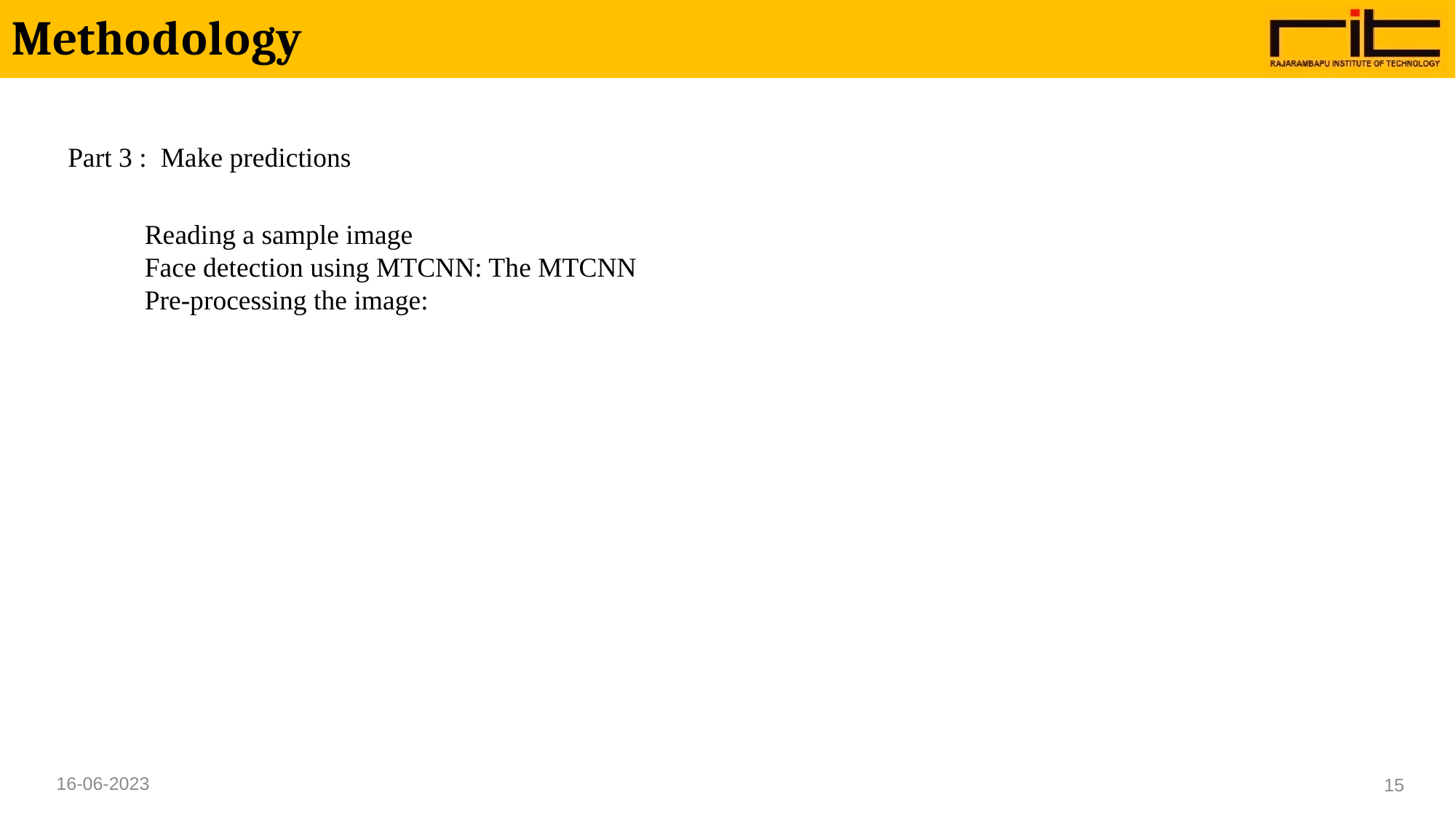

# Methodology
Part 3 :  Make predictions

Reading a sample image
Face detection using MTCNN: The MTCNN
Pre-processing the image:
16-06-2023
15